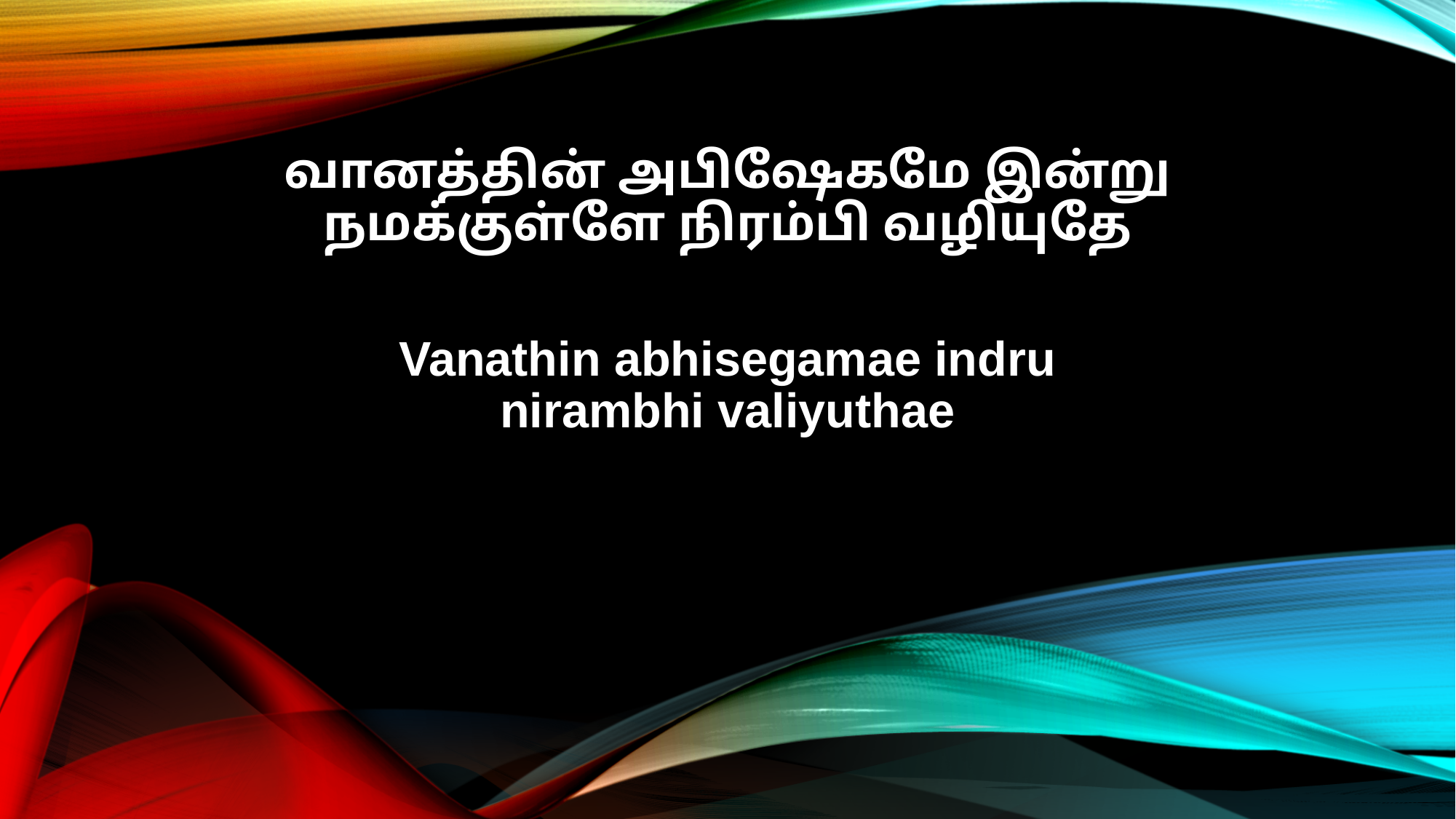

வானத்தின் அபிஷேகமே இன்று
நமக்குள்ளே நிரம்பி வழியுதே

Vanathin abhisegamae indru
nirambhi valiyuthae